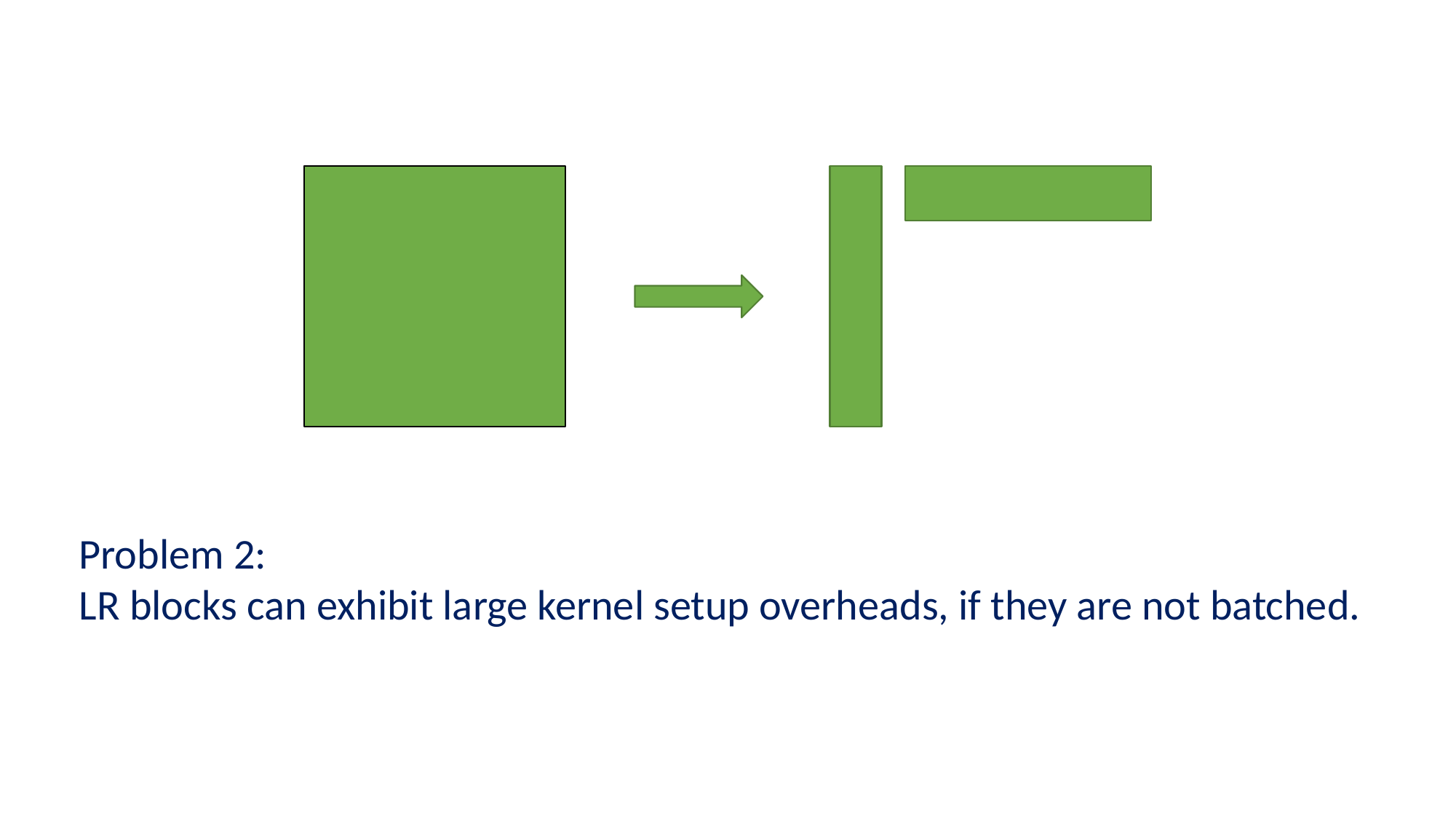

Problem 2:
LR blocks can exhibit large kernel setup overheads, if they are not batched.